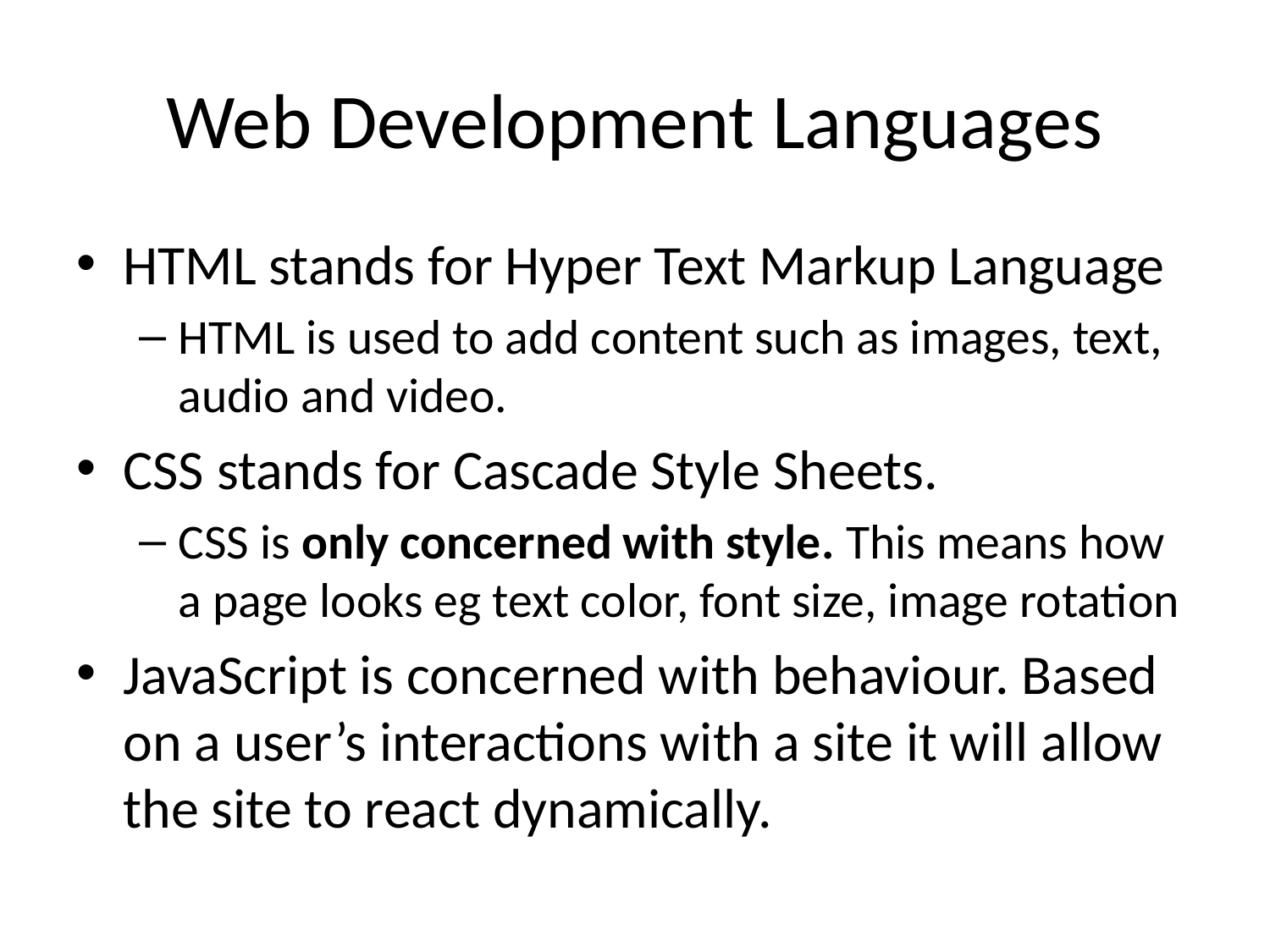

# Web Development Languages
HTML stands for Hyper Text Markup Language
HTML is used to add content such as images, text, audio and video.
CSS stands for Cascade Style Sheets.
CSS is only concerned with style. This means how a page looks eg text color, font size, image rotation
JavaScript is concerned with behaviour. Based on a user’s interactions with a site it will allow the site to react dynamically.